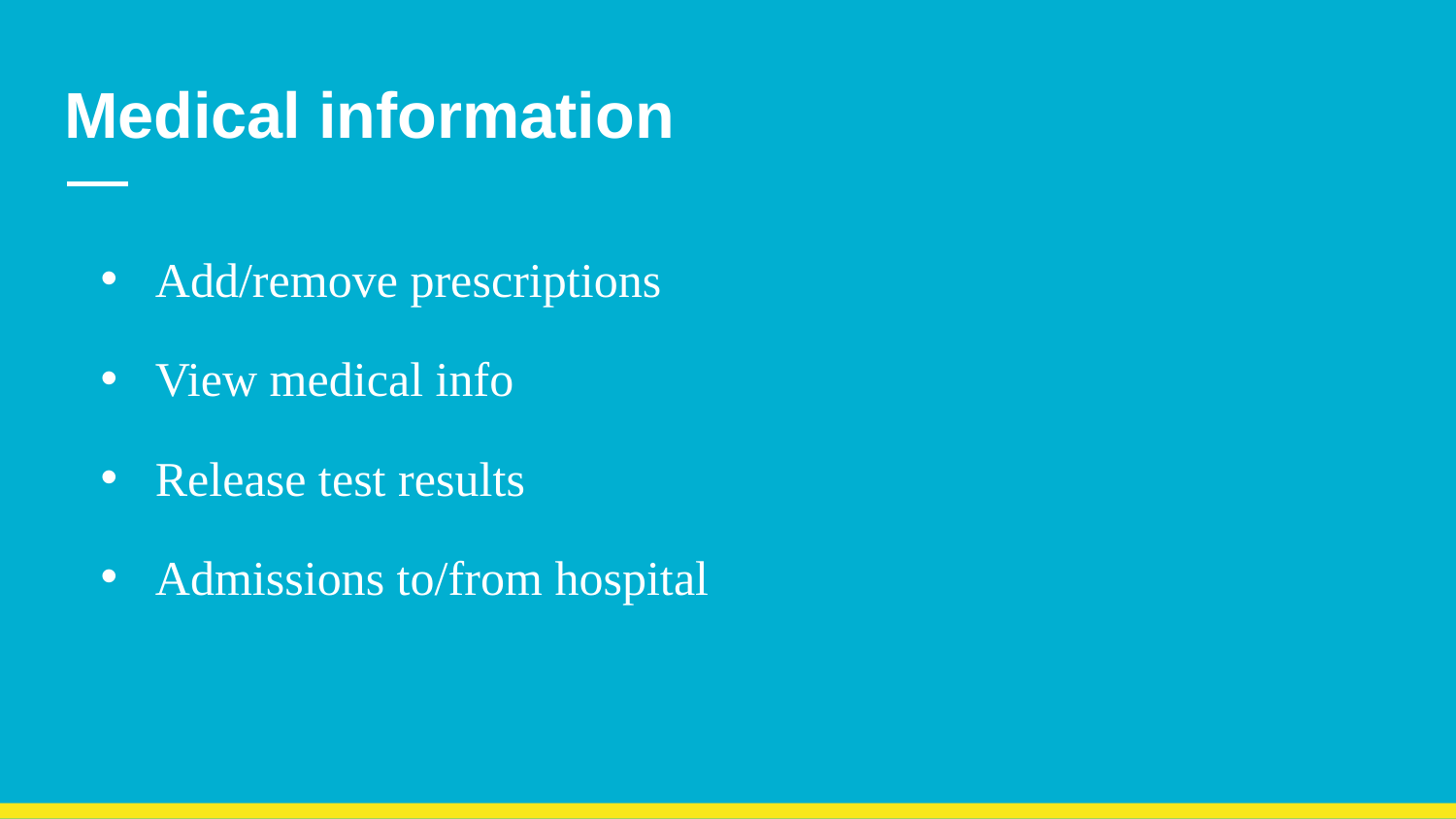

# Medical information
Add/remove prescriptions
View medical info
Release test results
Admissions to/from hospital